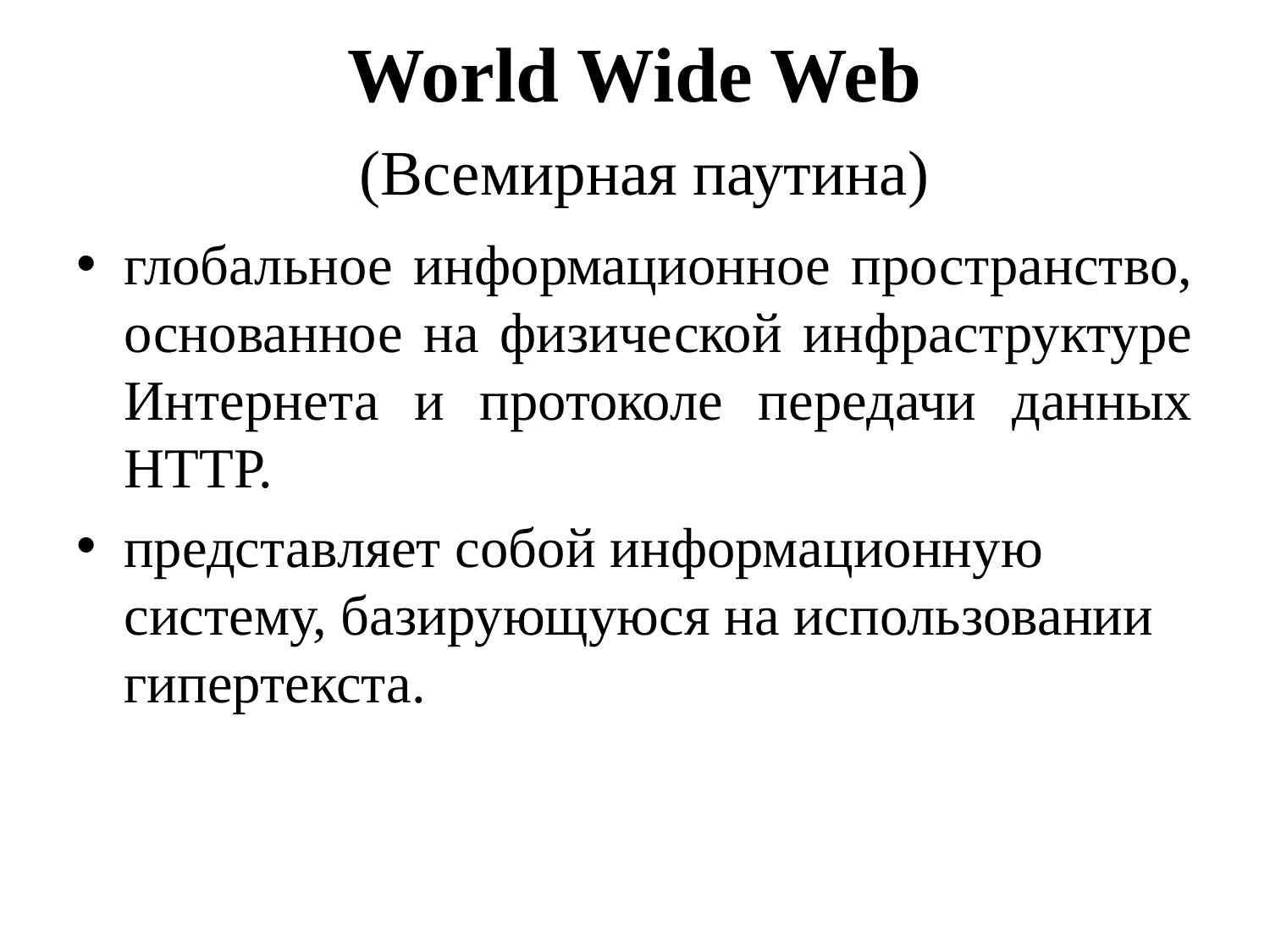

# World Wide Web (Всемирная паутина)
глобальное информационное пространство, основанное на физической инфраструктуре Интернета и протоколе передачи данных HTTP.
представляет собой информационную систему, базирующуюся на использовании гипертекста.